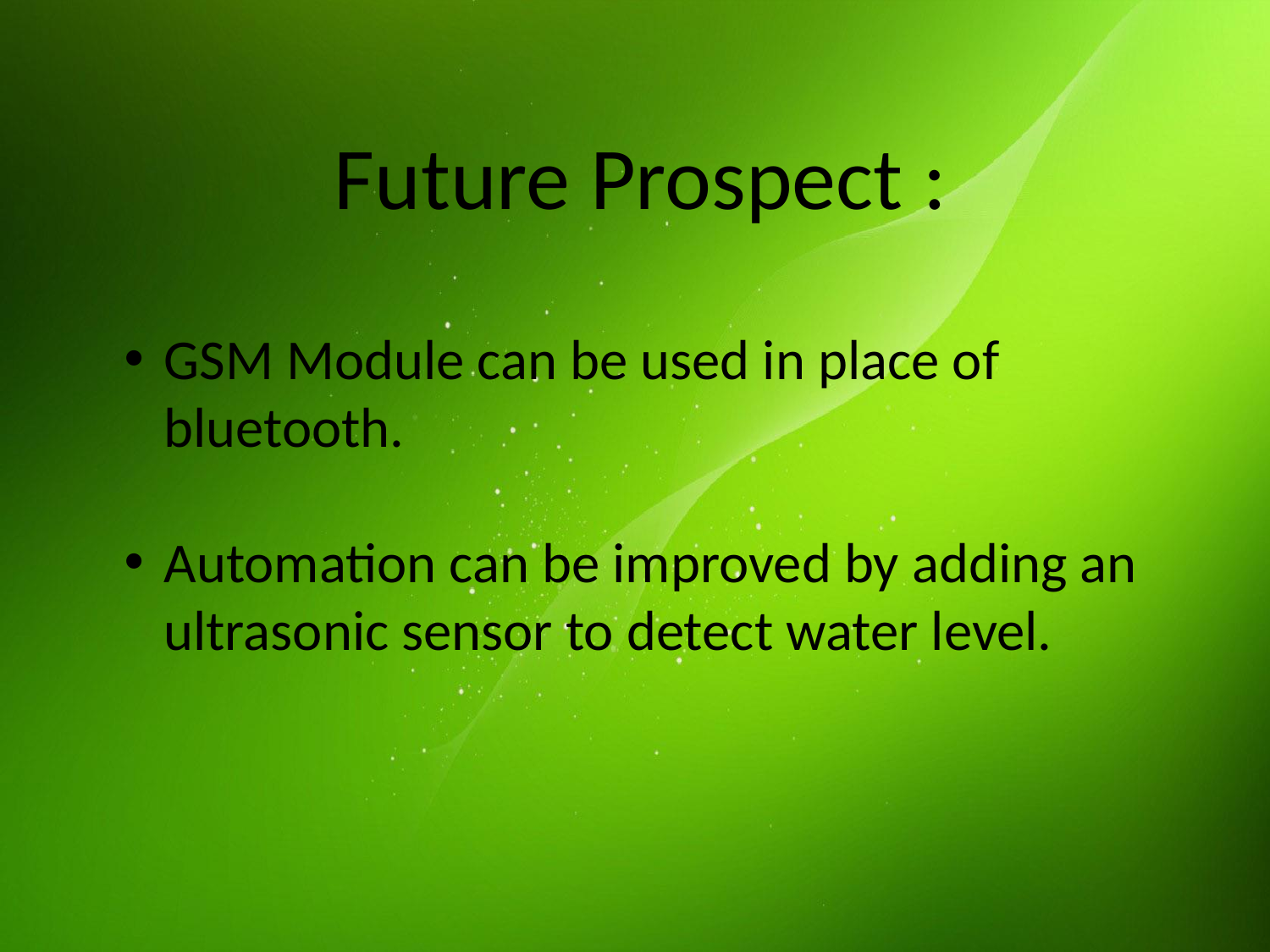

# Future Prospect :
GSM Module can be used in place of bluetooth.

Automation can be improved by adding an ultrasonic sensor to detect water level.